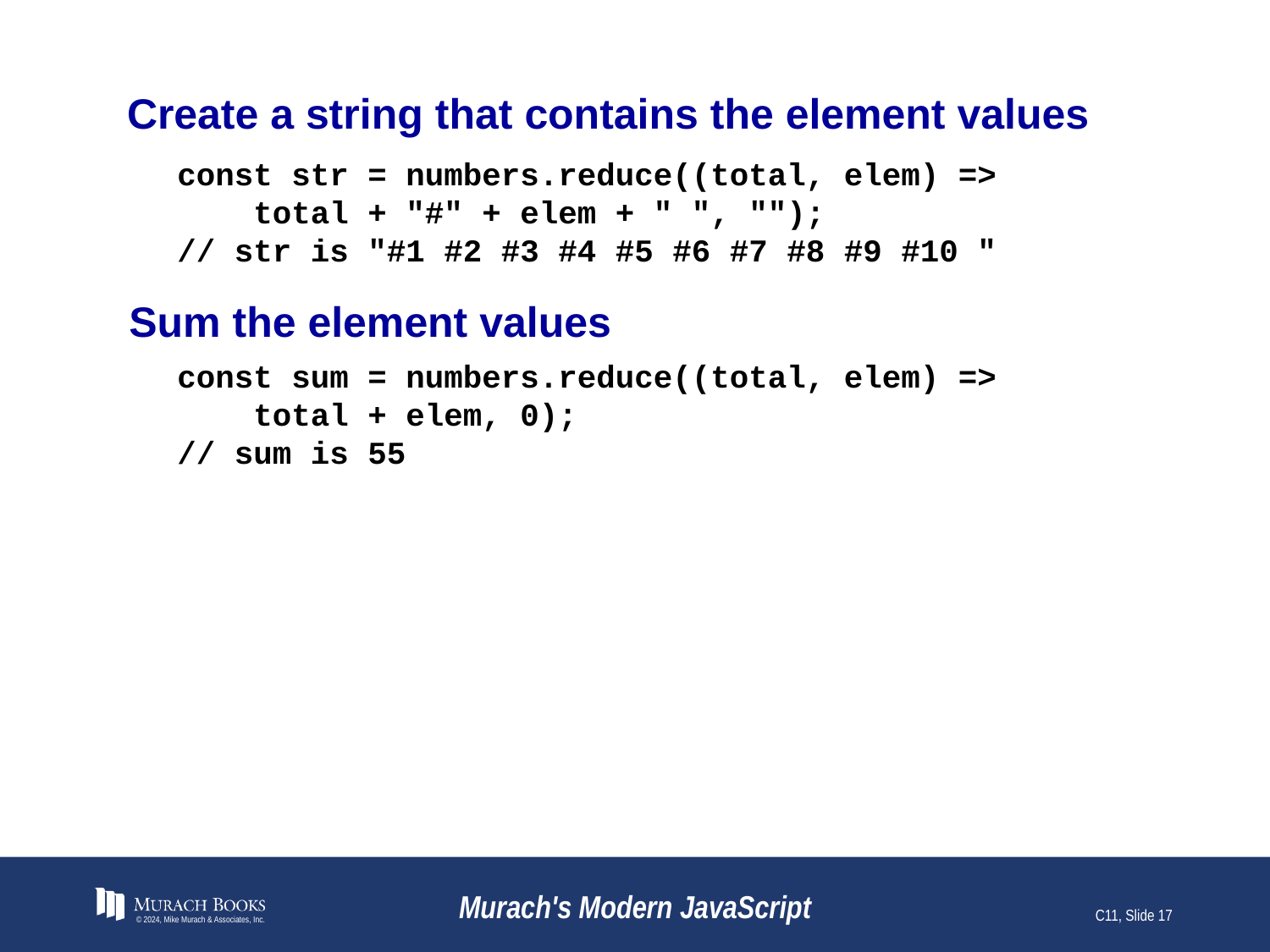

# Create a string that contains the element values
const str = numbers.reduce((total, elem) =>
    total + "#" + elem + " ", "");
// str is "#1 #2 #3 #4 #5 #6 #7 #8 #9 #10 "
Sum the element values
const sum = numbers.reduce((total, elem) =>
    total + elem, 0);
// sum is 55

© 2024, Mike Murach & Associates, Inc.
Murach's Modern JavaScript

C11, Slide 17